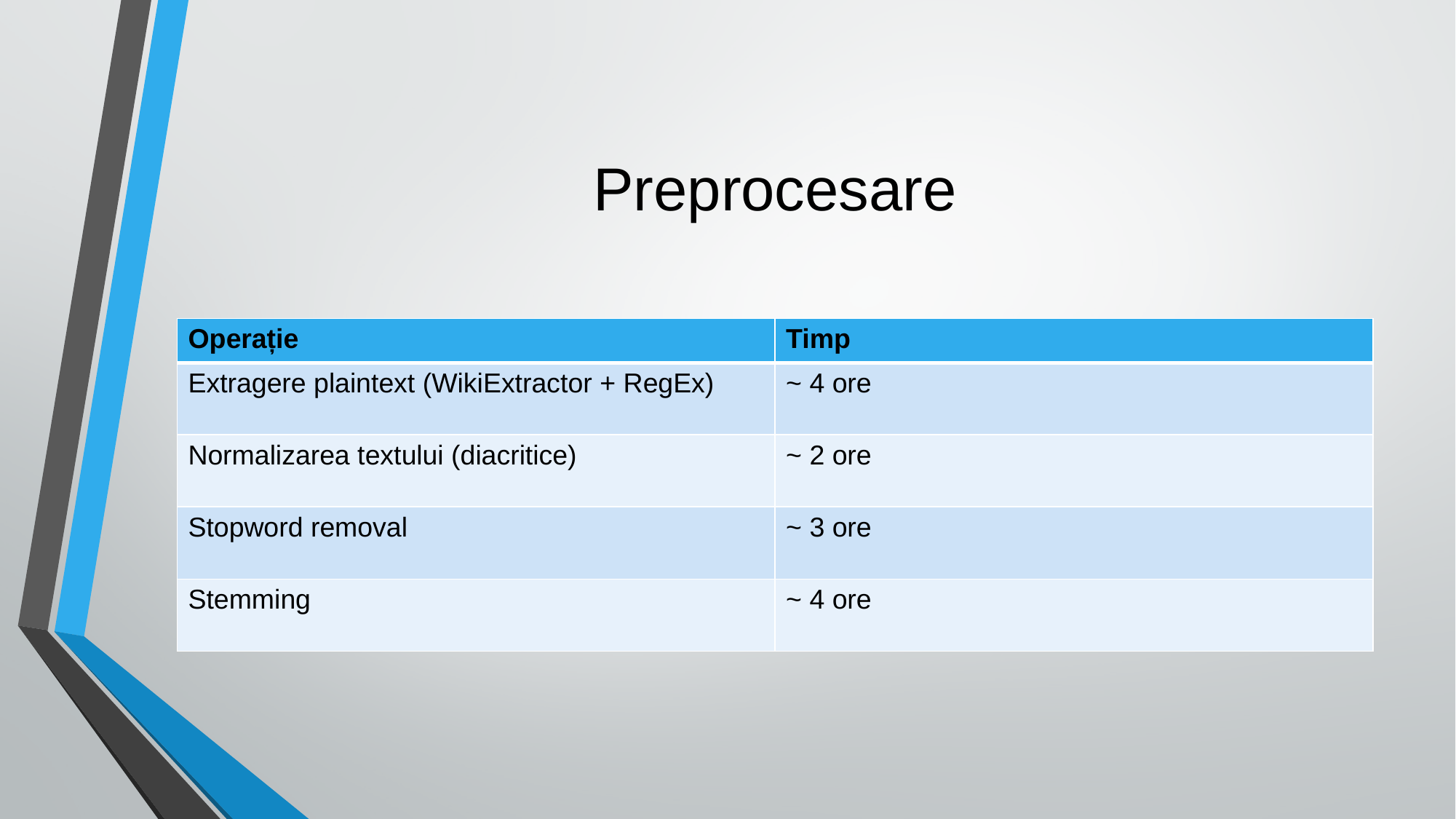

# Preprocesare
| Operație | Timp |
| --- | --- |
| Extragere plaintext (WikiExtractor + RegEx) | ~ 4 ore |
| Normalizarea textului (diacritice) | ~ 2 ore |
| Stopword removal | ~ 3 ore |
| Stemming | ~ 4 ore |